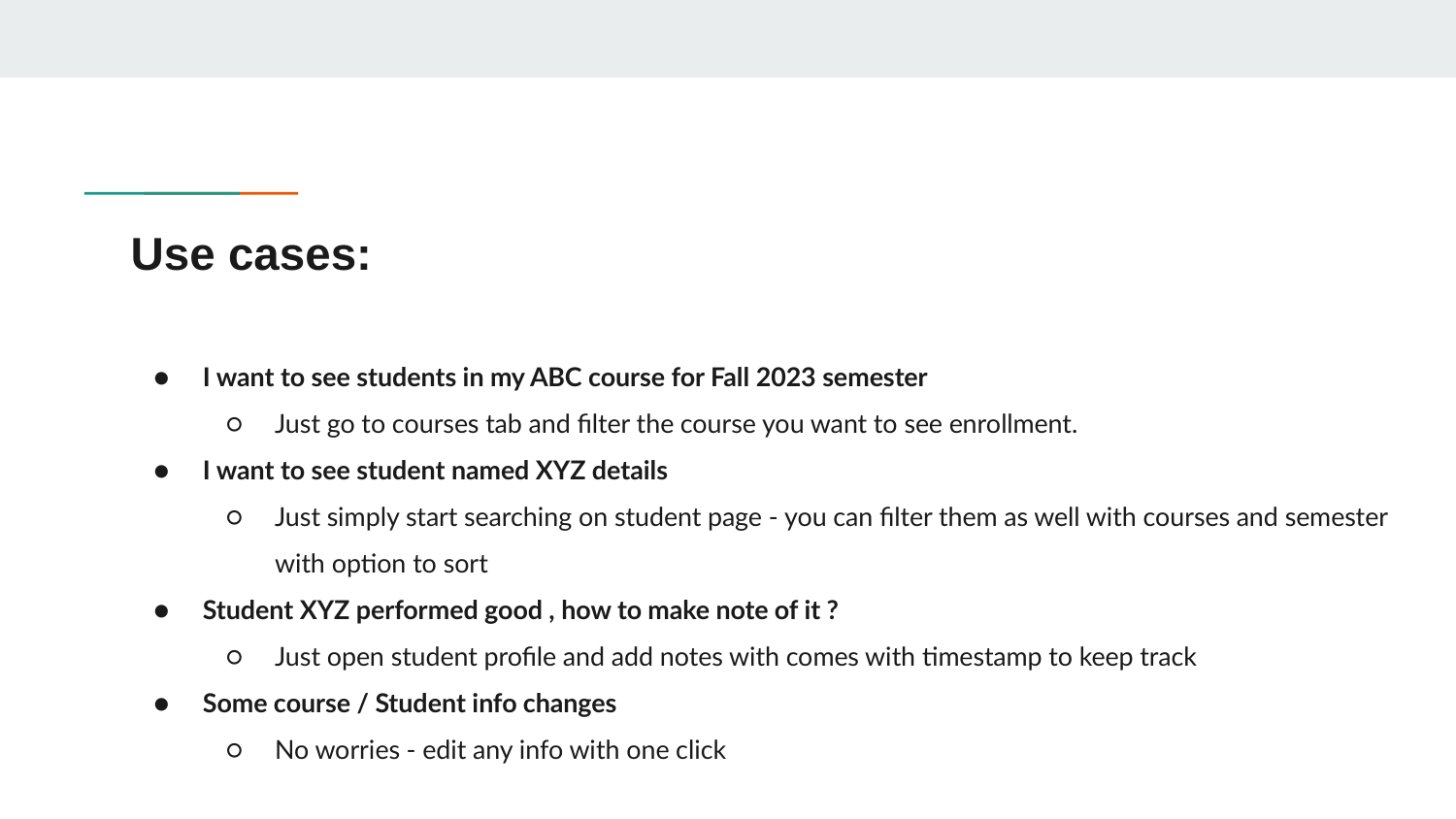

# Use cases:
I want to see students in my ABC course for Fall 2023 semester
Just go to courses tab and filter the course you want to see enrollment.
I want to see student named XYZ details
Just simply start searching on student page - you can filter them as well with courses and semester with option to sort
Student XYZ performed good , how to make note of it ?
Just open student profile and add notes with comes with timestamp to keep track
Some course / Student info changes
No worries - edit any info with one click